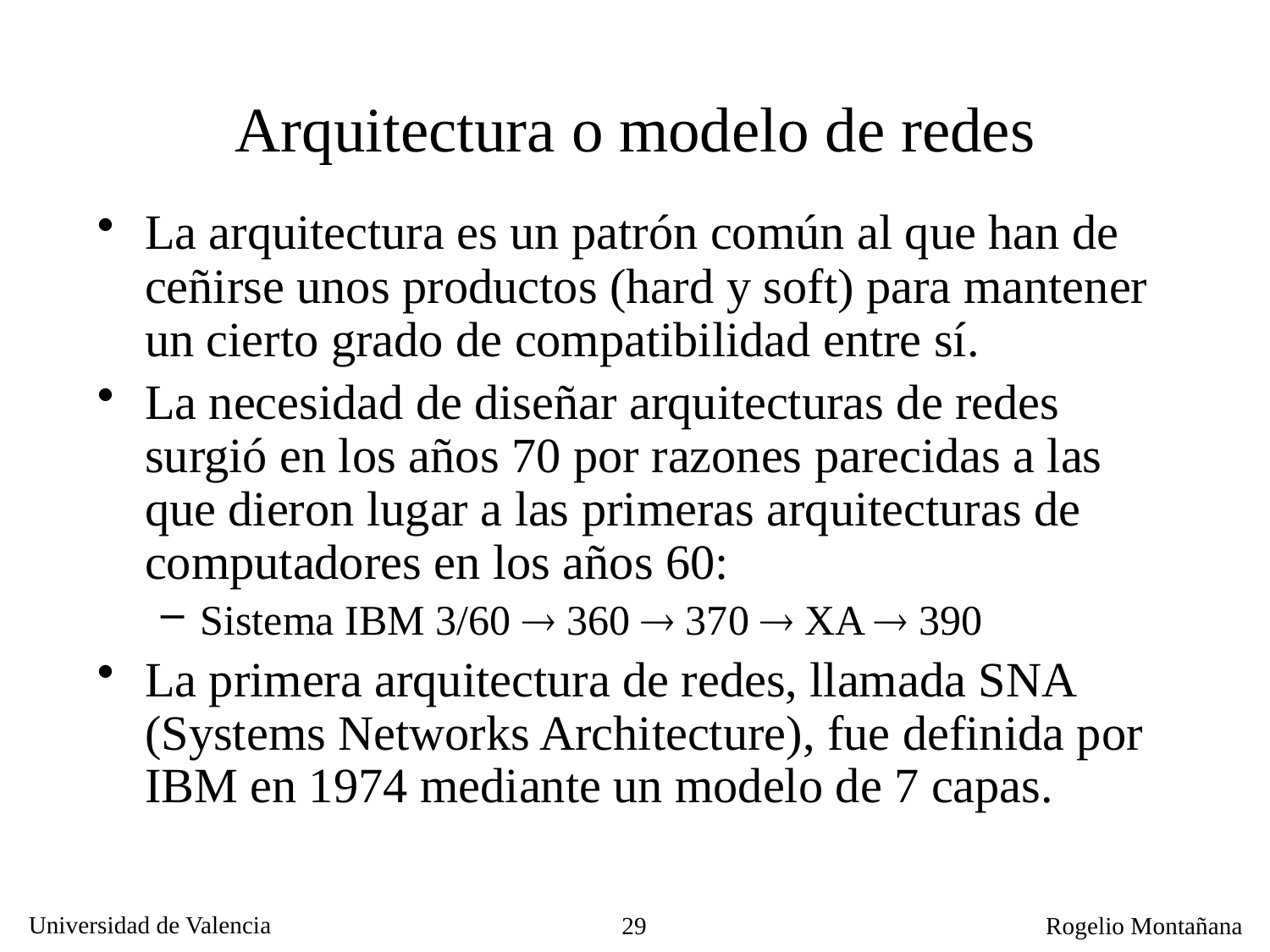

# Arquitectura o modelo de redes
La arquitectura es un patrón común al que han de ceñirse unos productos (hard y soft) para mantener un cierto grado de compatibilidad entre sí.
La necesidad de diseñar arquitecturas de redes surgió en los años 70 por razones parecidas a las que dieron lugar a las primeras arquitecturas de computadores en los años 60:
Sistema IBM 3/60 → 360 → 370 → XA → 390
La primera arquitectura de redes, llamada SNA (Systems Networks Architecture), fue definida por IBM en 1974 mediante un modelo de 7 capas.

29